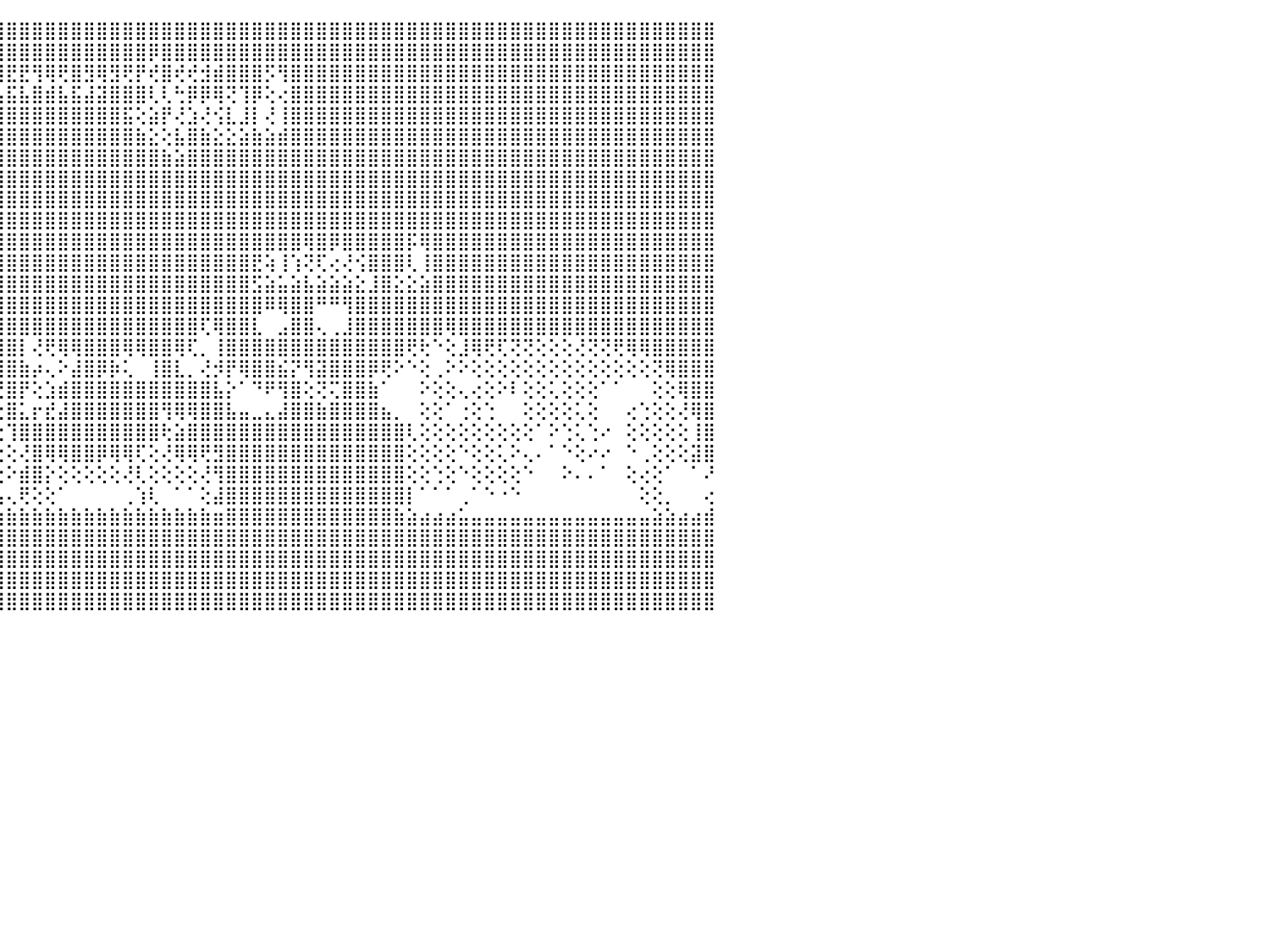

⣿⣿⣿⣿⣿⣿⣿⣿⣿⣿⣿⣿⣿⣿⣿⣿⣿⣿⣿⣿⣿⣿⣿⣿⣿⣿⣿⣿⣿⣿⣿⣿⣿⣿⣿⣿⣿⣿⣿⣿⣿⣿⣿⣿⣿⣿⣿⣿⣿⣿⣿⣿⣿⣿⣿⣿⣿⣿⣿⣿⣿⣿⣿⣿⣿⣿⣿⣿⣿⣿⣿⣿⣿⣿⣿⣿⣿⣿⣿⣿⣿⣿⣿⣿⣿⣿⣿⣿⣿⣿⣿⣿⣿⣿⣿⣿⣿⣿⣿⣿⠀
⣿⣿⣿⣿⣿⣿⣿⣿⣿⣿⣿⣿⣿⣿⣿⣿⣿⣿⣿⣿⣿⣿⣿⣿⣿⣿⣿⣿⣿⣿⣿⣿⣿⣿⣿⣿⣿⣿⣿⣿⣿⣿⣿⣿⣿⣿⣿⣿⣿⣿⣿⣿⣿⣿⣿⣿⡿⣿⣿⣿⣿⣿⣿⣿⣿⣿⣿⣿⣿⣿⣿⣿⣿⣿⣿⣿⣿⣿⣿⣿⣿⣿⣿⣿⣿⣿⣿⣿⣿⣿⣿⣿⣿⣿⣿⣿⣿⣿⣿⣿⠀
⣿⣿⣿⣿⣿⣿⣟⣿⡿⢻⣻⢿⢿⣿⡟⡿⣿⢻⢟⡿⢿⣟⣟⢿⢿⢟⡻⡟⣟⡿⣿⣿⢿⡿⣿⡿⢞⣿⣾⢻⢺⢟⡞⣟⣿⣟⣟⢻⢿⢟⣿⣻⢿⣻⢟⡟⢞⣿⢞⢞⣺⣾⣿⣿⣿⡫⢻⣿⣿⣿⣿⣿⣿⣿⣿⣿⣿⣿⣿⣿⣿⣿⣿⣿⣿⣿⣿⣿⣿⣿⣿⣿⣿⣿⣿⣿⣿⣿⣿⣿⠀
⣿⣿⣿⣿⣿⣿⣵⣿⣷⣾⣯⣮⣵⣷⣽⣵⣿⣽⣿⣯⣧⣿⣿⣿⣿⣾⣽⣷⣿⣵⣿⡽⢝⣏⢝⢗⣼⣿⣧⣿⣼⣾⣯⣾⣧⣯⣧⣿⣾⣧⣯⣼⣽⣿⣿⣿⢇⢇⢓⡿⡿⢿⢝⢹⡿⢕⢔⣿⣿⣿⣿⣿⣿⣿⣿⣿⣿⣿⣿⣿⣿⣿⣿⣿⣿⣿⣿⣿⣿⣿⣿⣿⣿⣿⣿⣿⣿⣿⣿⣿⠀
⣿⣿⣿⣿⣿⣿⣿⣿⣿⣿⣿⣿⣿⣿⣿⣿⣿⣿⣿⣿⣿⣿⣿⣿⣿⣿⣿⣿⣿⣿⣿⡇⢕⢛⢕⢕⣾⣿⣿⣿⣿⣿⣿⣿⣿⣿⣿⣿⣿⣿⣿⣿⣿⣿⣯⢕⣵⡟⢜⣱⢜⢪⣇⣸⡇⢜⢸⣿⣿⣿⣿⣿⣿⣿⣿⣿⣿⣿⣿⣿⣿⣿⣿⣿⣿⣿⣿⣿⣿⣿⣿⣿⣿⣿⣿⣿⣿⣿⣿⣿⠀
⣿⣿⣿⣿⣿⣿⣿⣿⣿⣿⣿⣿⣿⣿⣿⣿⣿⣿⣿⣿⣿⣿⣿⣿⣿⣿⣿⣿⣿⣿⣿⣷⢕⣵⣷⠆⢕⢹⣿⣿⣿⣿⣿⣿⣿⣿⣿⣿⣿⣿⣿⣿⣿⣿⣿⣷⣕⢕⣧⣿⣷⣕⣕⣵⣷⣵⣾⣿⣿⣿⣿⣿⣿⣿⣿⣿⣿⣿⣿⣿⣿⣿⣿⣿⣿⣿⣿⣿⣿⣿⣿⣿⣿⣿⣿⣿⣿⣿⣿⣿⠀
⣿⣿⣿⣿⣿⣿⣿⣿⣿⣿⣿⣿⣿⣿⣿⣿⣿⣿⣿⣿⣿⣿⣿⣿⣿⣿⣿⣿⣿⣿⣿⣿⣷⣿⣿⡗⣱⡟⢕⢏⣿⡿⢿⣿⣿⣿⣿⣿⣿⣿⣿⣿⣿⣿⣿⣿⣿⣷⣵⣿⣿⣿⣿⣿⣿⣿⣿⣿⣿⣿⣿⣿⣿⣿⣿⣿⣿⣿⣿⣿⣿⣿⣿⣿⣿⣿⣿⣿⣿⣿⣿⣿⣿⣿⣿⣿⣿⣿⣿⣿⠀
⣿⣿⣿⣿⣿⣿⣿⣿⣿⣿⣿⣿⣿⣿⣿⣿⣿⣿⣿⣿⣿⣿⣿⣿⣿⣿⣿⣿⣿⣿⣿⣿⣿⣿⣿⣧⣕⣕⣕⢏⢑⢜⣔⣽⣿⣿⣿⣿⣿⣿⣿⣿⣿⣿⣿⣿⣿⣿⣿⣿⣿⣿⣿⣿⣿⣿⣿⣿⣿⣿⣿⣿⣿⣿⣿⣿⣿⣿⣿⣿⣿⣿⣿⣿⣿⣿⣿⣿⣿⣿⣿⣿⣿⣿⣿⣿⣿⣿⣿⣿⠀
⣿⣿⣿⣿⣿⣿⣿⣿⣿⣿⣿⣿⣿⣿⣿⣿⣿⣿⣿⣿⣿⣿⣿⣿⣿⣿⣿⣿⣿⣿⣿⣿⣿⣿⣿⣿⣿⣏⣱⣵⣷⣿⣿⣿⣿⣿⣿⣿⣿⣿⣿⣿⣿⣿⣿⣿⣿⣿⣿⣿⣿⣿⣿⣿⣿⣿⣿⣿⣿⣿⣿⣿⣿⣿⣿⣿⣿⣿⣿⣿⣿⣿⣿⣿⣿⣿⣿⣿⣿⣿⣿⣿⣿⣿⣿⣿⣿⣿⣿⣿⠀
⣿⣿⣿⣿⣿⣿⣿⣿⣿⣿⣿⣿⣿⣿⣿⣿⣿⣿⣿⣿⣿⣿⣿⣿⣿⣿⣿⣿⣿⣿⣿⣿⣿⣿⣿⣿⣿⣿⣿⣿⣿⣿⣿⣿⣿⣿⣿⣿⣿⣿⣿⣿⣿⣿⣿⣿⣿⣿⣿⣿⣿⣿⣿⣿⣿⣿⣿⣿⣿⣿⣿⣿⣿⣿⣿⣿⣿⣿⣿⣿⣿⣿⣿⣿⣿⣿⣿⣿⣿⣿⣿⣿⣿⣿⣿⣿⣿⣿⣿⣿⠀
⣿⣿⣿⣿⣿⣿⣿⣿⣿⣿⣿⣿⣿⣿⣿⣿⣿⣿⣿⣿⣿⣿⣿⣿⣿⣿⣿⣿⣿⣿⣿⣿⣿⣿⣿⣿⣿⣿⣿⣿⣿⣿⣿⣿⣿⣿⣿⣿⣿⣿⣿⣿⣿⣿⣿⣿⣿⣿⣿⣿⣿⣿⣿⣿⣿⣿⣿⣿⢿⣿⡿⣿⣿⣿⣿⣿⡯⢿⣿⣿⣿⣿⣿⣿⣿⣿⣿⣿⣿⣿⣿⣿⣿⣿⣿⣿⣿⣿⣿⣿⠀
⣿⣿⣿⣿⣿⣿⣿⣿⣿⣿⣿⣿⣿⣿⣿⣿⣿⣿⣿⣿⣿⣿⣿⣿⣿⣿⣿⣿⣿⣿⣿⣿⣿⣿⣿⣿⣿⣿⣿⣿⣿⣿⣿⣿⣿⣿⣿⣿⣿⣿⣿⣿⣿⣿⣿⣿⣿⣿⣿⣿⣿⣿⣿⣿⣟⢵⢸⢱⢝⢏⢔⢜⢪⣿⣿⣿⢇⢸⣿⣿⣿⣿⣿⣿⣿⣿⣿⣿⣿⣿⣿⣿⣿⣿⣿⣿⣿⣿⣿⣿⠀
⣿⣿⣿⣿⣿⣿⣿⣿⣿⣿⣿⣿⣿⣿⣿⣿⣿⣿⣿⣿⣿⣿⣿⣿⣿⣿⣿⣿⣿⣿⣿⣿⣿⣿⣿⣿⣿⣿⣿⣿⣿⣿⣿⣿⣿⣿⣿⣿⣿⣿⣿⣿⣿⣿⣿⣿⣿⣿⣿⣿⣿⣿⣿⣿⣫⣵⣥⣵⣧⣵⣵⣵⣕⣸⣿⣕⣕⣵⣿⣿⣿⣿⣿⣿⣿⣿⣿⣿⣿⣿⣿⣿⣿⣿⣿⣿⣿⣿⣿⣿⠀
⣿⣿⣿⣿⣿⣿⣿⣿⣿⣿⣿⣿⣿⣿⣿⣿⣿⣿⣿⣿⣿⣿⣿⣿⣿⣿⣿⣿⣿⣿⣿⣿⣿⣿⣿⣿⣿⣿⣿⣿⣿⣿⣿⣿⣿⣿⣿⣿⣿⣿⣿⣿⣿⣿⣿⣿⣿⣿⣿⣿⣿⣿⣿⣿⣿⠿⢿⣿⣿⠛⠛⢻⣿⣿⣿⣿⣿⣿⣿⣿⣿⣿⣿⣿⣿⣿⣿⣿⣿⣿⣿⣿⣿⣿⣿⣿⣿⣿⣿⣿⠀
⣿⣿⣿⣿⣿⣿⣿⣿⣿⣿⣿⣿⣿⣿⣿⣿⣿⣿⣿⣿⣿⣿⣿⣿⣿⣿⣿⣿⣿⣿⣿⣿⣿⣿⣿⣿⣿⣿⣿⣿⣿⣿⣿⣿⣿⣿⣿⣿⣿⣿⣿⣿⣿⣿⣿⣿⣿⣿⣿⣿⢏⢿⣿⣿⣇⠀⣠⣿⣿⢄⢀⣸⣿⣿⣿⣿⣿⣿⣿⢿⣿⣿⣿⣿⣿⣿⣿⣿⣿⣿⣿⣿⣿⣿⣿⣿⣿⣿⣿⣿⠀
⣿⣿⣿⣿⣿⣿⣿⣿⣿⣿⣿⣿⣿⣿⣿⣿⣿⣿⣿⣿⣿⣿⣿⣿⣿⣿⢫⣝⣕⣕⣕⣕⣕⣕⣕⣜⣝⢻⣿⣿⣿⣿⣿⣿⣿⣿⡇⢜⢟⢿⢿⣿⣿⣿⢿⢿⣿⣿⢿⢏⡀⢸⣿⣿⣿⣿⣿⣿⣿⣿⣿⣿⣿⣿⣿⣿⢟⢗⠑⢕⣸⢿⢟⢏⢝⢝⢕⢕⢕⢜⢝⢝⢟⢿⢿⣿⣿⣿⣿⣿⠀
⣿⣿⣿⣿⣿⣿⣿⣿⣿⣿⣿⣿⣿⣿⣿⣿⣿⣿⣿⣿⣿⣿⣿⢏⢇⠽⠿⢟⣿⣿⣿⣿⣿⣿⣿⣿⣿⣧⢸⣿⣿⣿⣿⣿⣿⣿⣷⡴⢄⠕⣼⣿⡿⡷⢅⠀⢸⣿⣇⡀⢜⡺⡟⢿⣿⣿⣮⡝⢻⣽⣿⣿⣿⡿⢟⠕⠑⢕⢀⠕⠕⢕⢕⢕⢕⢕⢕⢕⢕⢕⢕⢕⢕⢕⢕⢝⢿⣿⣿⣿⠀
⣿⣿⣿⣿⣿⣿⣿⡿⢿⣿⣿⣿⣿⣿⣿⣿⣿⣿⣿⡟⢿⣿⣧⢕⢑⠀⢔⢜⢝⢕⠕⠑⢕⢕⢕⠜⠝⠝⢕⠘⠚⢇⢝⡏⢜⣿⡟⢕⣱⣾⣿⣿⣿⣿⣿⣿⣿⣿⣿⣿⣿⣧⡕⠁⠙⠟⢻⣿⢕⢝⢍⣿⣿⣷⠁⠀⠀⠕⢕⢕⢄⢔⢕⠕⠇⢕⢕⢅⢕⢕⢕⠁⠁⠀⠀⢕⢕⢿⣿⣿⠀
⣿⣿⣿⣿⡏⠁⠀⠀⢀⣼⣿⣯⣿⣿⣿⣿⣿⣯⣽⣽⣆⢀⢹⢇⠁⢕⢕⢕⢕⠐⠀⠁⠀⠑⠀⠀⠀⠀⠕⢀⢁⢕⣸⢕⢕⣿⣅⡖⣞⣼⣿⣿⣿⣿⣿⣿⣿⢻⢿⢿⣿⣿⣧⣤⣀⣄⣼⣿⣿⣷⣿⣿⣿⣿⣦⡀⠀⢕⢕⠁⢐⢕⢑⠀⠀⢕⢕⢕⢕⢅⢕⠀⠀⢔⢑⢕⢕⢜⢿⣿⠀
⣿⣿⣿⣿⣿⣿⣷⣾⣿⣿⣿⣿⣿⠋⠩⢻⣿⡟⠉⠙⣿⣿⣿⢕⠀⠑⢕⢕⠕⠁⠐⠄⠁⠀⠀⠀⠀⠑⠀⠑⣿⣿⡇⢕⢕⢹⣿⣿⣿⣿⣿⣿⣿⣿⣿⣿⣿⢗⣵⣿⣿⣿⣿⣿⣿⣿⣿⣿⣿⣿⣿⣿⣿⣿⣿⣿⢇⢕⢕⢕⢕⢕⢕⢕⢕⢕⠁⠕⢑⢅⢑⠔⠀⢕⢕⢕⢕⢕⢸⣿⠀
⣿⣿⣿⢿⡿⣿⣿⣿⣿⣿⣿⣿⣿⣔⣄⣼⣿⣿⣴⣴⣿⣿⢟⠑⢀⠀⠁⠑⠄⠀⠀⠀⠀⠀⠀⠀⠀⠀⠀⢀⣿⣿⢧⢕⢕⢕⢜⣿⢿⢿⣿⣿⡿⢿⢿⢏⢕⢜⢿⢿⢟⣻⣿⣿⣿⣿⣿⣿⣿⣿⣿⣿⣿⣿⣿⣿⢕⢕⢕⢕⠑⢕⢕⢅⠕⢄⠄⠁⠑⢕⠔⠔⠀⠑⢀⢕⢕⢕⣽⣿⠀
⡽⠿⡿⢕⢕⢌⢿⣿⣿⣿⣿⣿⣿⣿⡟⢿⡿⣿⣿⢿⣟⢕⠑⠀⢕⢔⠀⠀⠀⠀⠀⠀⠀⠀⠀⠀⠀⠀⠀⢕⢿⢇⢕⢕⢕⠕⣾⣿⡕⢕⢕⢕⢕⢕⢜⢇⢕⢕⢕⢕⢜⢻⣿⣿⣿⣿⣿⣿⣿⣿⣿⣿⣿⣿⣿⣿⢕⢕⢑⢕⠑⢕⢕⢕⢕⠑⠀⠀⠕⠄⠄⠁⠀⢕⢔⢕⠁⠀⠁⠜⠀
⢕⢕⢍⢕⢕⢕⢜⠟⢿⢿⢿⢟⢿⢟⢗⠕⠕⢕⢕⠕⠕⢑⢄⠀⠕⠑⠀⠰⠖⠲⠖⠆⠄⠔⠔⠀⢀⠀⠀⢕⣼⢕⠑⠑⢠⢄⢟⢕⢕⠁⠀⠀⠀⠀⢀⢱⢇⠀⠁⠁⢕⣼⣿⣿⣿⣿⣿⣿⣿⣿⣿⣿⣿⣿⣿⣿⡇⠁⠁⠁⢀⠁⠑⠐⠑⠀⠀⠀⠀⠀⠀⠀⠀⠀⢕⢕⡀⠀⠀⢔⠀
⣿⣿⣿⣷⣷⣷⣷⣶⣶⣶⣷⣶⣶⣶⣶⣶⣶⣶⣶⣷⣷⣿⣿⣿⣿⣷⣷⣷⣷⣷⣷⣷⣷⣷⣷⣷⣾⣾⣿⣿⣿⣿⣿⣿⣷⣷⣷⣷⣷⣷⣷⣷⣷⣷⣷⣷⣷⣷⣷⣷⣷⣶⣿⣿⣿⣿⣿⣿⣿⣿⣿⣿⣿⣿⣿⣷⣵⣴⣴⣴⣥⣤⣤⣤⣤⣤⣤⣤⣤⣤⣤⣤⣤⣤⣤⣵⣵⣴⣴⣾⠀
⣿⣿⣿⣿⣿⣿⣿⣿⣿⣿⣿⣿⣿⣿⣿⣿⣿⣿⣿⣿⣿⣿⣿⣿⣿⣿⣿⣿⣿⣿⣿⣿⣿⣿⣿⣿⣿⣿⣿⣿⣿⣿⣿⣿⣿⣿⣿⣿⣿⣿⣿⣿⣿⣿⣿⣿⣿⣿⣿⣿⣿⣿⣿⣿⣿⣿⣿⣿⣿⣿⣿⣿⣿⣿⣿⣿⣿⣿⣿⣿⣿⣿⣿⣿⣿⣿⣿⣿⣿⣿⣿⣿⣿⣿⣿⣿⣿⣿⣿⣿⠀
⣿⣿⣿⣿⣿⣿⣿⣿⣿⣿⣿⣿⣿⣿⣿⣿⣿⣿⣿⣿⣿⣿⣿⣿⣿⣿⣿⣿⣿⣿⣿⣿⣿⣿⣿⣿⣿⣿⣿⣿⣿⣿⣿⣿⣿⣿⣿⣿⣿⣿⣿⣿⣿⣿⣿⣿⣿⣿⣿⣿⣿⣿⣿⣿⣿⣿⣿⣿⣿⣿⣿⣿⣿⣿⣿⣿⣿⣿⣿⣿⣿⣿⣿⣿⣿⣿⣿⣿⣿⣿⣿⣿⣿⣿⣿⣿⣿⣿⣿⣿⠀
⣿⣿⣿⣿⣿⣿⣿⣿⣿⣿⣿⣿⣿⣿⣿⣿⣿⣿⣿⣿⣿⣿⣿⣿⣿⣿⣿⣿⣿⣿⣿⣿⣿⣿⣿⣿⣿⣿⣿⣿⣿⣿⣿⣿⣿⣿⣿⣿⣿⣿⣿⣿⣿⣿⣿⣿⣿⣿⣿⣿⣿⣿⣿⣿⣿⣿⣿⣿⣿⣿⣿⣿⣿⣿⣿⣿⣿⣿⣿⣿⣿⣿⣿⣿⣿⣿⣿⣿⣿⣿⣿⣿⣿⣿⣿⣿⣿⣿⣿⣿⠀
⣿⣿⣿⣿⣿⣿⣿⣿⣿⣿⣿⣿⣿⣿⣿⣿⣿⣿⣿⣿⣿⣿⣿⣿⣿⣿⣿⣿⣿⣿⣿⣿⣿⣿⣿⣿⣿⣿⣿⣿⣿⣿⣿⣿⣿⣿⣿⣿⣿⣿⣿⣿⣿⣿⣿⣿⣿⣿⣿⣿⣿⣿⣿⣿⣿⣿⣿⣿⣿⣿⣿⣿⣿⣿⣿⣿⣿⣿⣿⣿⣿⣿⣿⣿⣿⣿⣿⣿⣿⣿⣿⣿⣿⣿⣿⣿⣿⣿⣿⣿⠀
⠀⠀⠀⠀⠀⠀⠀⠀⠀⠀⠀⠀⠀⠀⠀⠀⠀⠀⠀⠀⠀⠀⠀⠀⠀⠀⠀⠀⠀⠀⠀⠀⠀⠀⠀⠀⠀⠀⠀⠀⠀⠀⠀⠀⠀⠀⠀⠀⠀⠀⠀⠀⠀⠀⠀⠀⠀⠀⠀⠀⠀⠀⠀⠀⠀⠀⠀⠀⠀⠀⠀⠀⠀⠀⠀⠀⠀⠀⠀⠀⠀⠀⠀⠀⠀⠀⠀⠀⠀⠀⠀⠀⠀⠀⠀⠀⠀⠀⠀⠀⠀